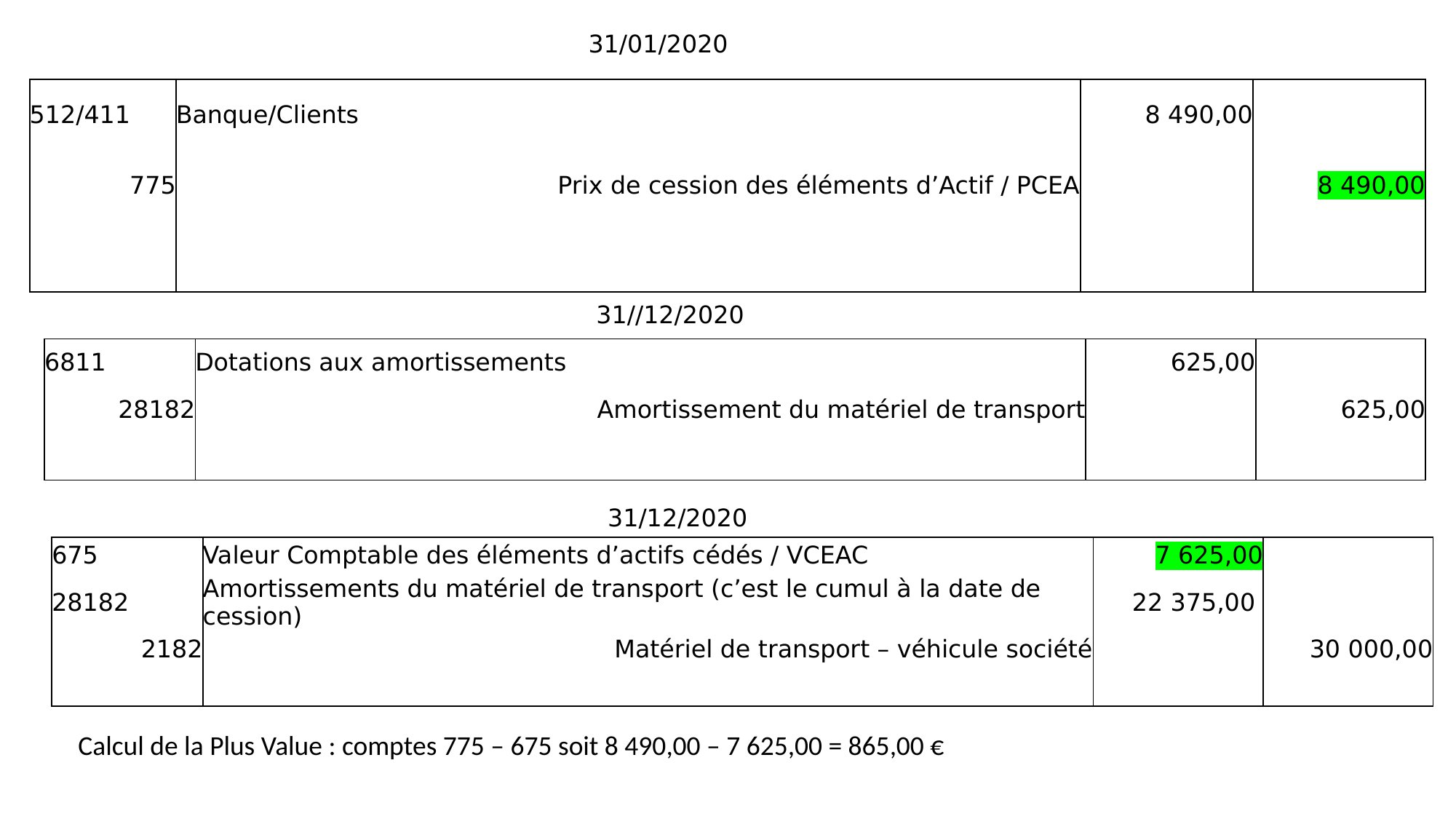

|  |  | 31/01/2020 |  |  |  |
| --- | --- | --- | --- | --- | --- |
| 512/411 | Banque/Clients |  |  | 8 490,00 |  |
| 775 | Prix de cession des éléments d’Actif / PCEA |  |  |  | 8 490,00 |
|  |  |  |  |  |  |
|  |  | 31//12/2020 |  |  |  |
| --- | --- | --- | --- | --- | --- |
| 6811 | Dotations aux amortissements |  |  | 625,00 |  |
| 28182 | Amortissement du matériel de transport |  |  |  | 625,00 |
|  |  |  |  |  |  |
|  |  | 31/12/2020 |  |  |  |
| --- | --- | --- | --- | --- | --- |
| 675 | Valeur Comptable des éléments d’actifs cédés / VCEAC |  |  | 7 625,00 |  |
| 28182 | Amortissements du matériel de transport (c’est le cumul à la date de cession) |  |  | 22 375,00 |  |
| 2182 | Matériel de transport – véhicule société |  |  |  | 30 000,00 |
|  |  |  |  |  |  |
Calcul de la Plus Value : comptes 775 – 675 soit 8 490,00 – 7 625,00 = 865,00 €